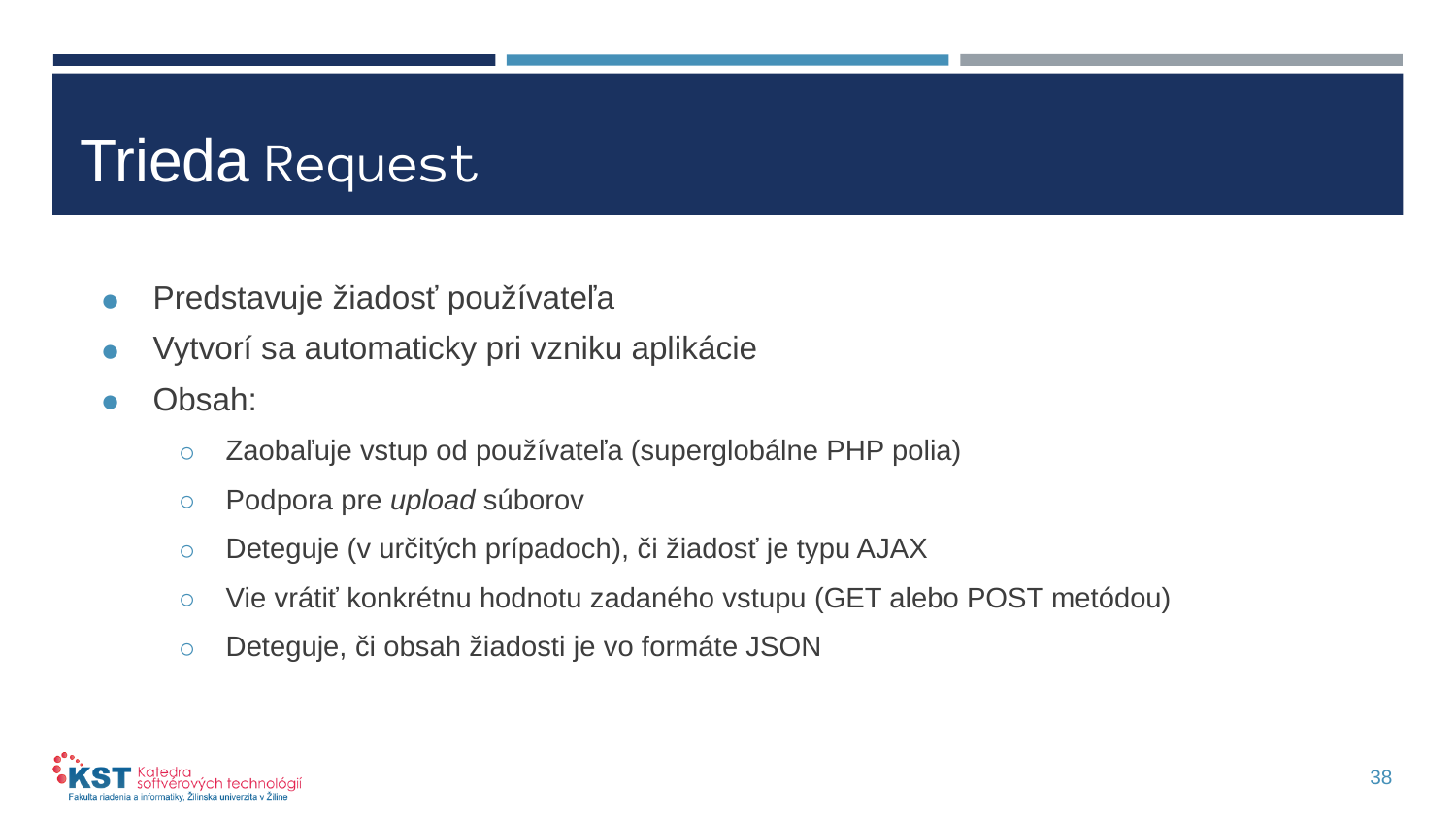

# Trieda Request
Predstavuje žiadosť používateľa
Vytvorí sa automaticky pri vzniku aplikácie
Obsah:
Zaobaľuje vstup od používateľa (superglobálne PHP polia)
Podpora pre upload súborov
Deteguje (v určitých prípadoch), či žiadosť je typu AJAX
Vie vrátiť konkrétnu hodnotu zadaného vstupu (GET alebo POST metódou)
Deteguje, či obsah žiadosti je vo formáte JSON
38